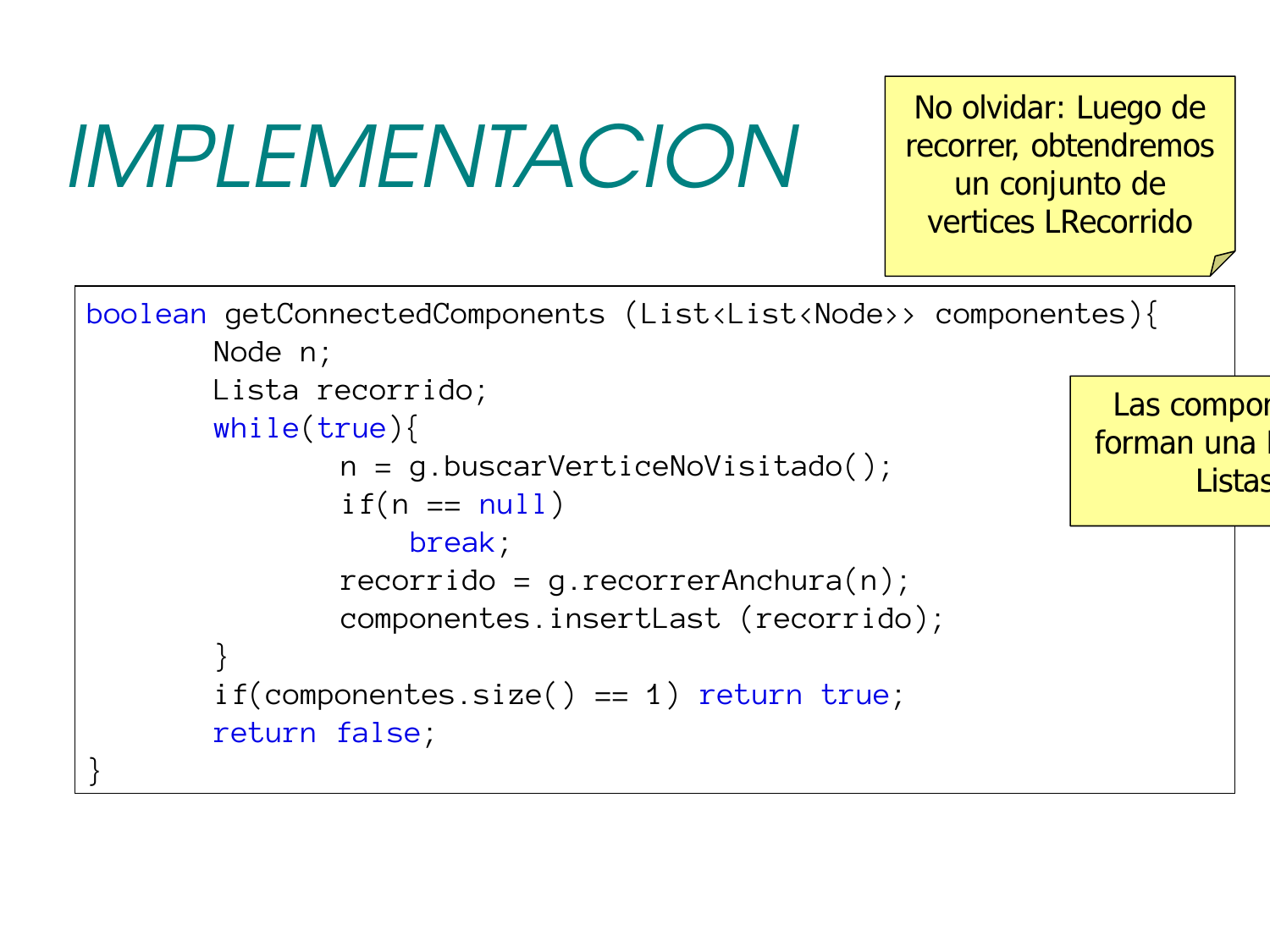

# IMPLEMENTACION
No olvidar: Luego de recorrer, obtendremos un conjunto de vertices LRecorrido
boolean getConnectedComponents (List<List<Node>> componentes){
	Node n;
	Lista recorrido;
	while(true){
		n = g.buscarVerticeNoVisitado();
		if(n == null)
		    break;
		recorrido = g.recorrerAnchura(n);
		componentes.insertLast (recorrido);
	}
	if(componentes.size() == 1) return true;
	return false;
}
Las componentes forman una Lista de Listas